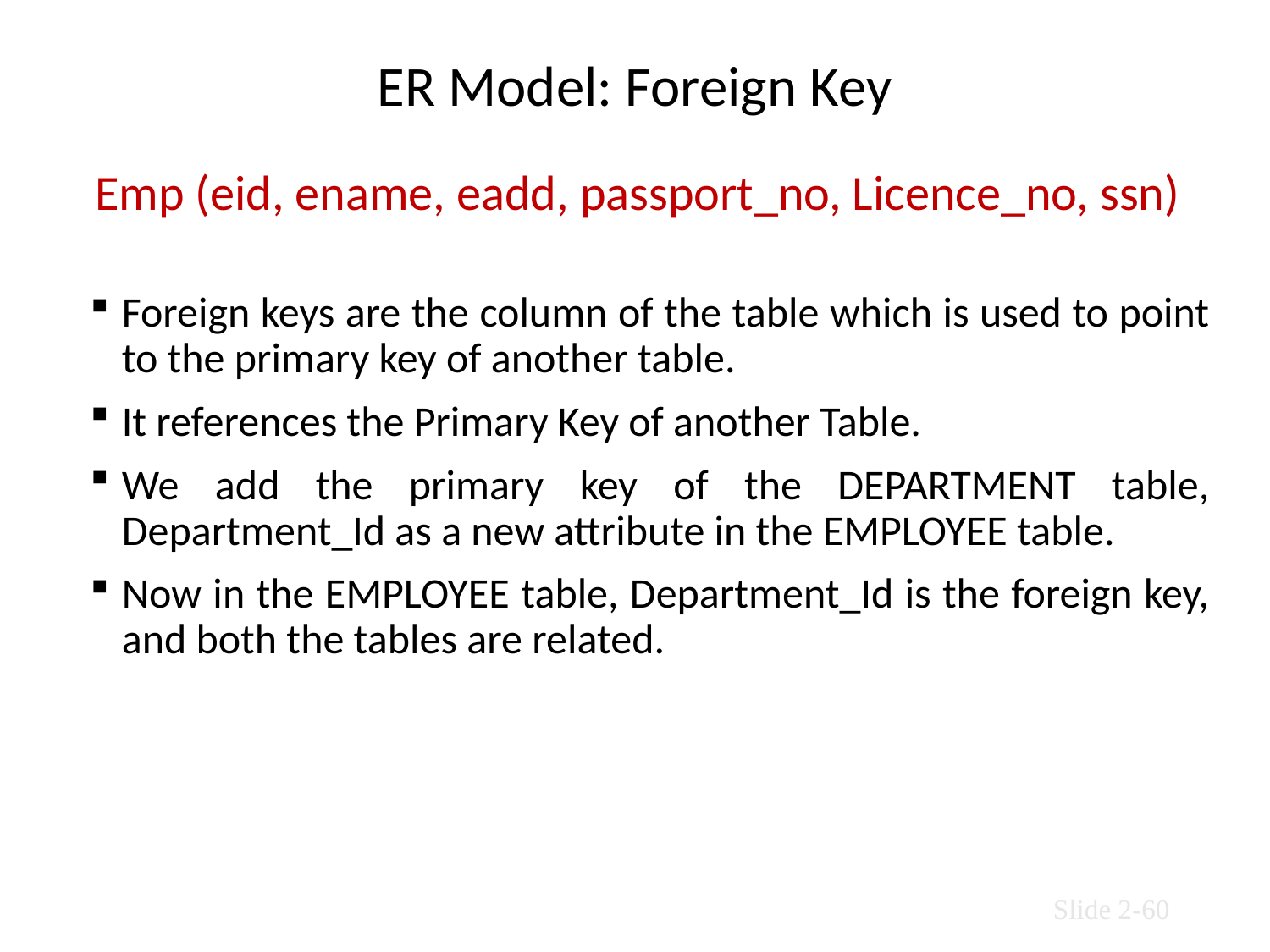

# ER Model: Foreign Key
Emp (eid, ename, eadd, passport_no, Licence_no, ssn)
Foreign keys are the column of the table which is used to point to the primary key of another table.
It references the Primary Key of another Table.
We add the primary key of the DEPARTMENT table, Department_Id as a new attribute in the EMPLOYEE table.
Now in the EMPLOYEE table, Department_Id is the foreign key, and both the tables are related.
Slide 2-60